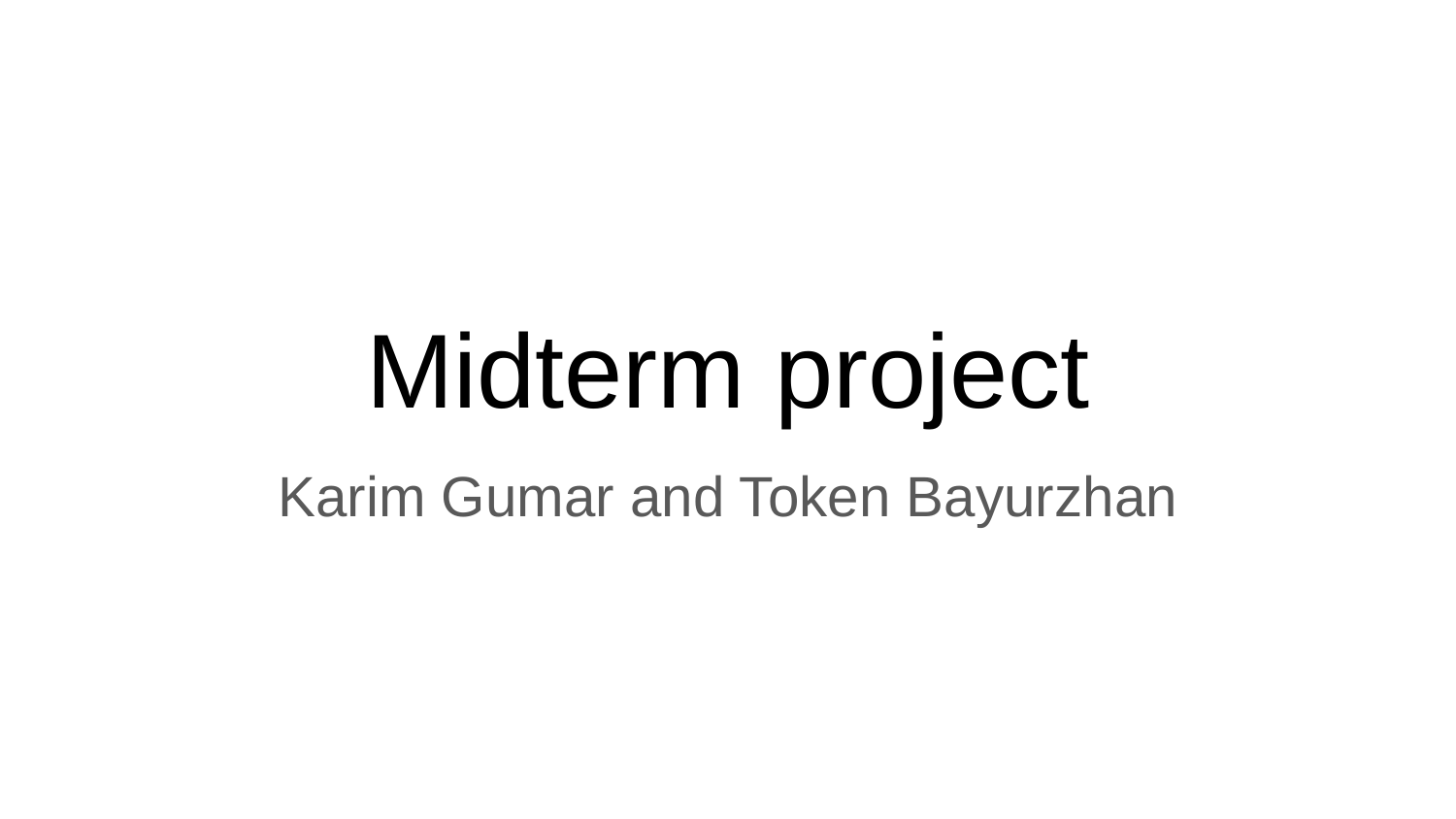

# Midterm project
Karim Gumar and Token Bayurzhan